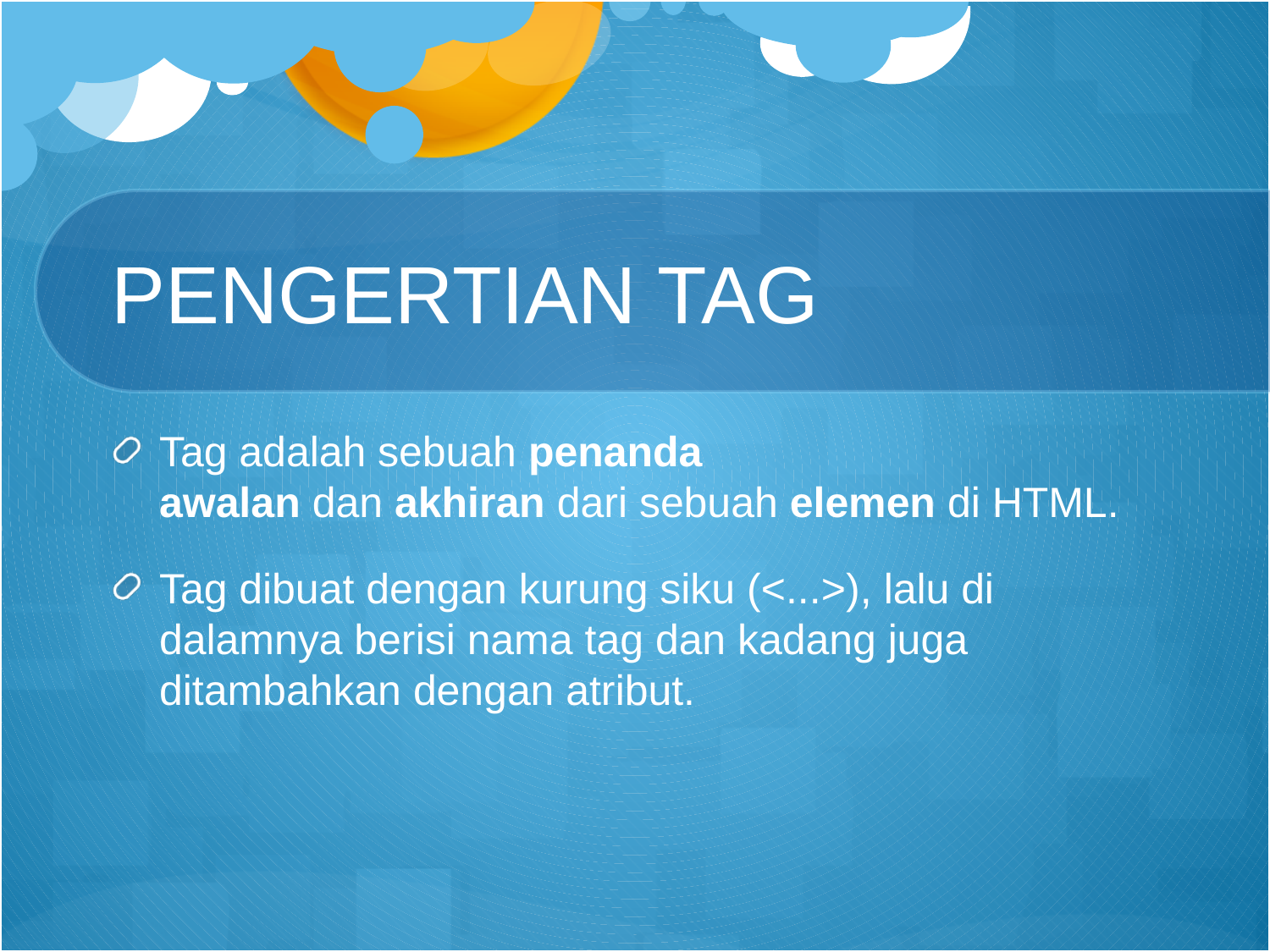

# PENGERTIAN TAG
Tag adalah sebuah penanda awalan dan akhiran dari sebuah elemen di HTML.
Tag dibuat dengan kurung siku (<...>), lalu di dalamnya berisi nama tag dan kadang juga ditambahkan dengan atribut.